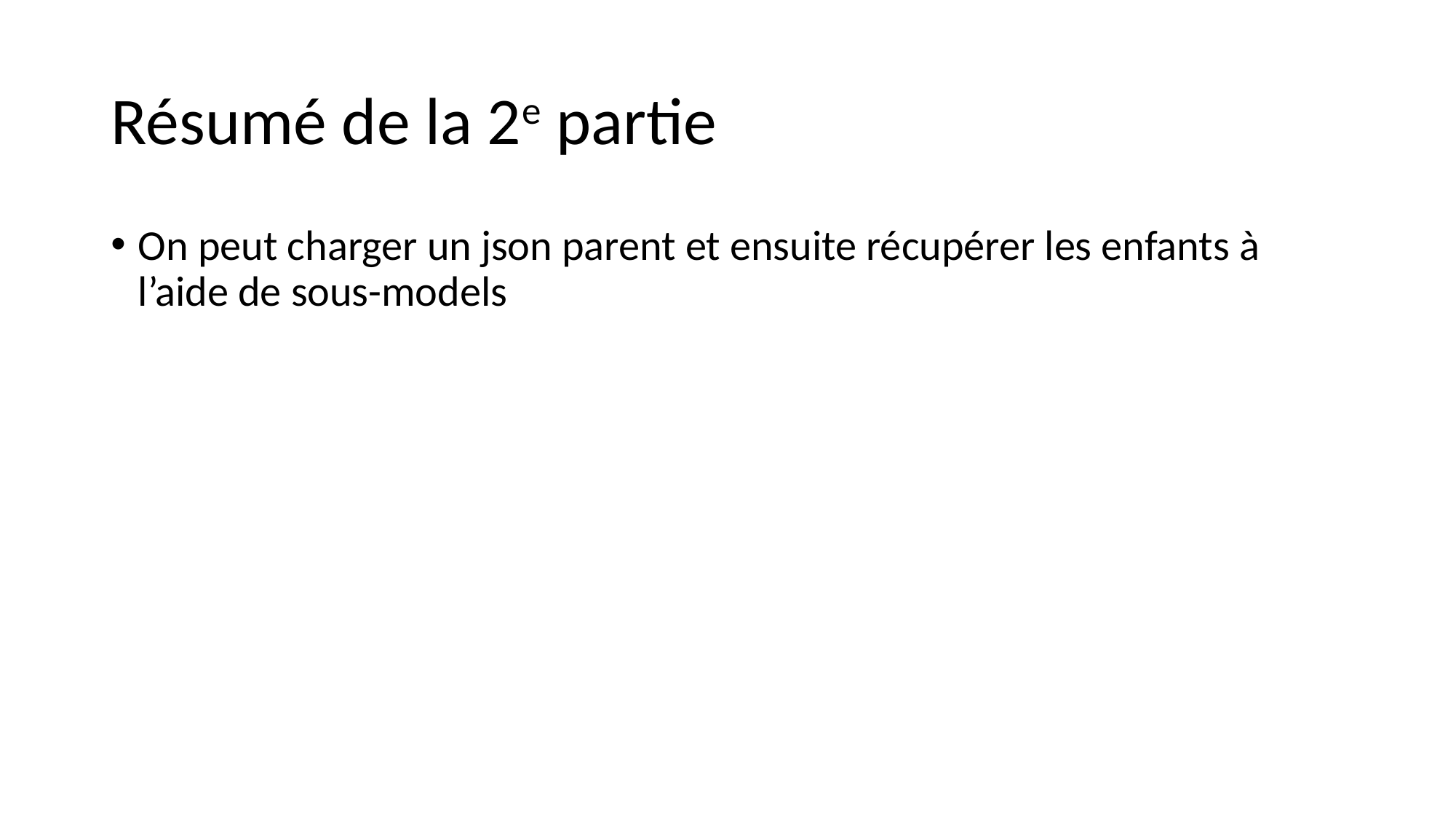

# Résumé de la 2e partie
On peut charger un json parent et ensuite récupérer les enfants à l’aide de sous-models